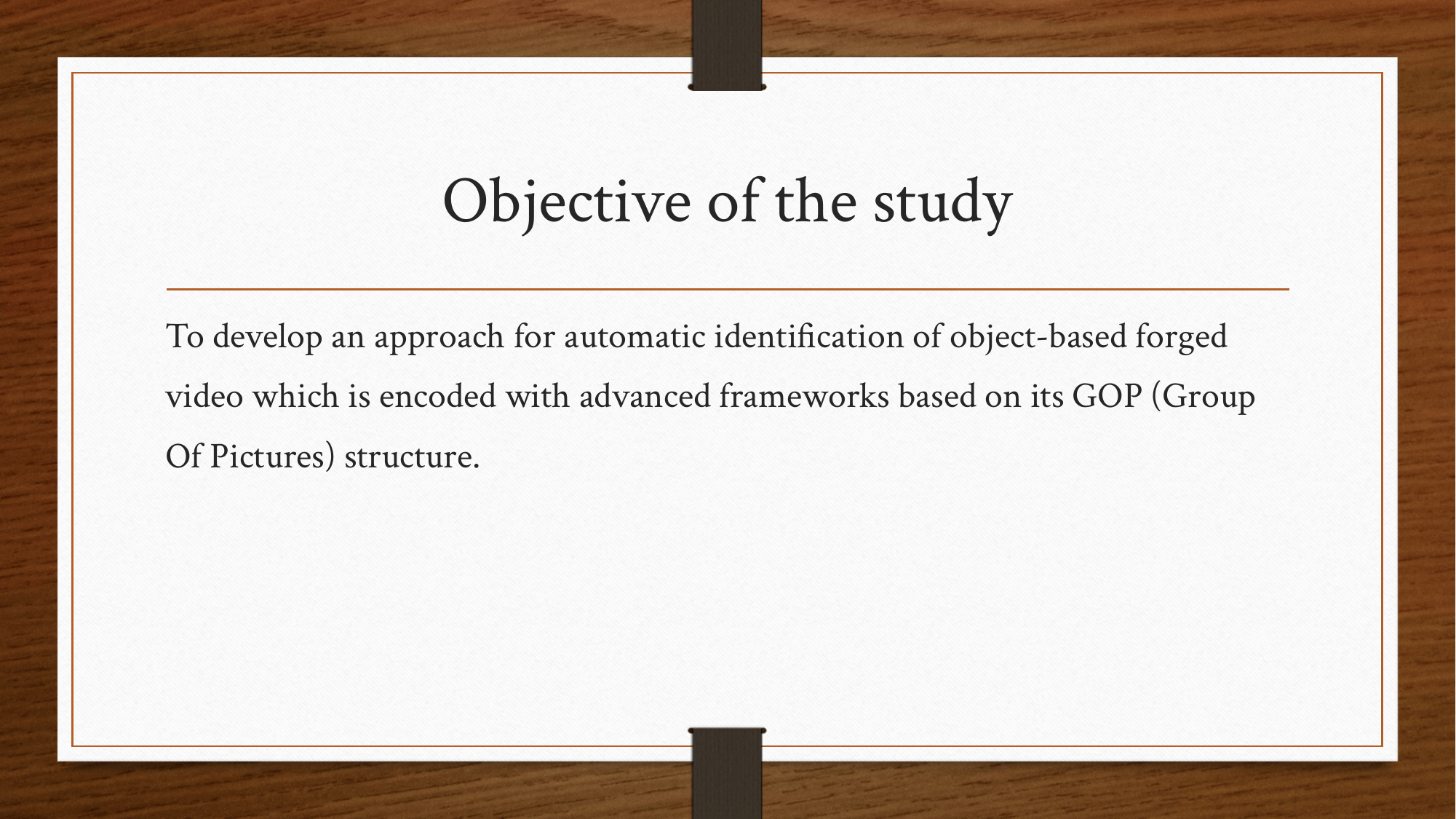

# Objective of the study
To develop an approach for automatic identification of object-based forged
video which is encoded with advanced frameworks based on its GOP (Group
Of Pictures) structure.